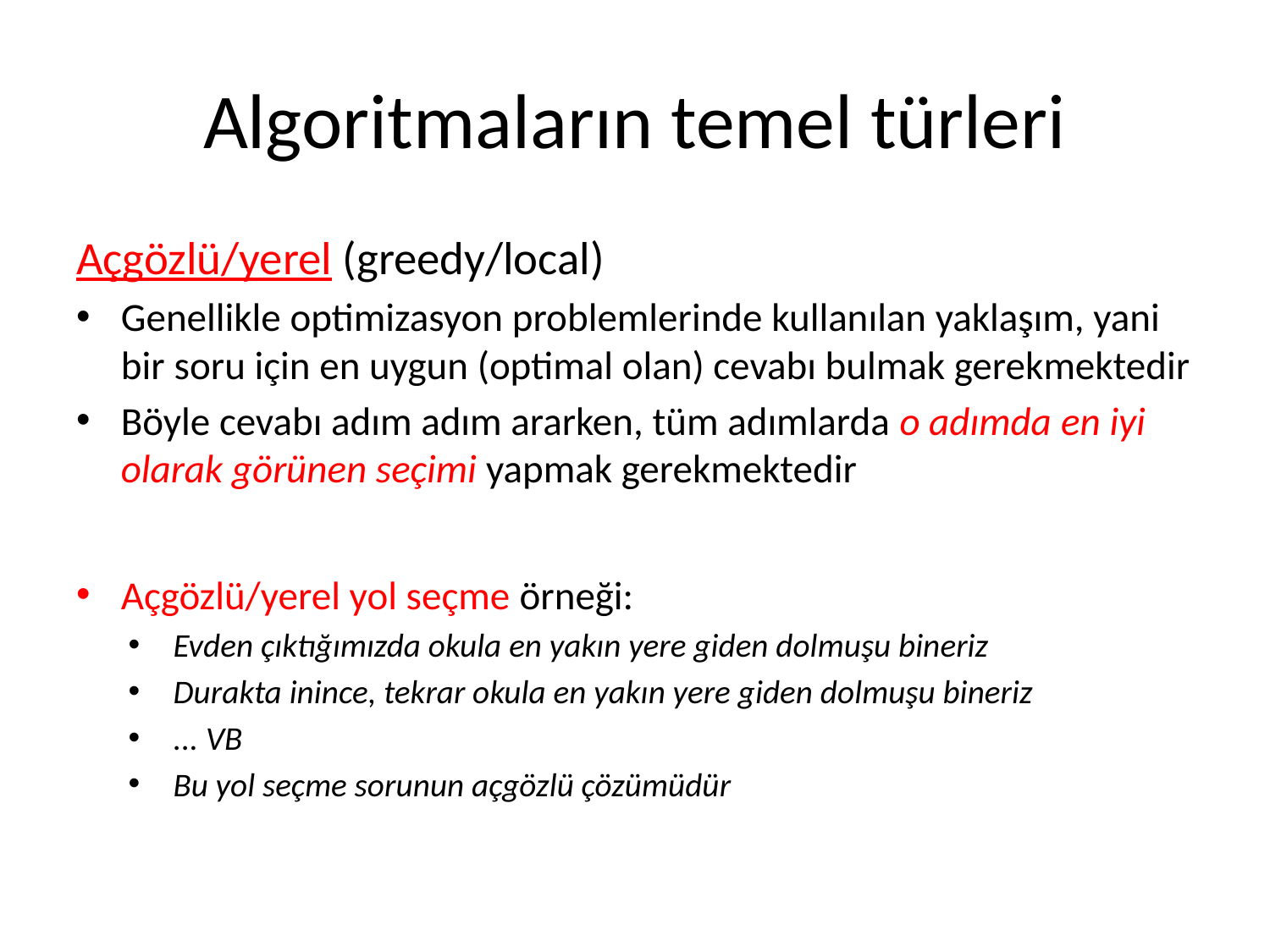

# Algoritmaların temel türleri
Açgözlü/yerel (greedy/local)
Genellikle optimizasyon problemlerinde kullanılan yaklaşım, yani bir soru için en uygun (optimal olan) cevabı bulmak gerekmektedir
Böyle cevabı adım adım ararken, tüm adımlarda o adımda en iyi olarak görünen seçimi yapmak gerekmektedir

Açgözlü/yerel yol seçme örneği:
Evden çıktığımızda okula en yakın yere giden dolmuşu bineriz
Durakta inince, tekrar okula en yakın yere giden dolmuşu bineriz
... VB
Bu yol seçme sorunun açgözlü çözümüdür